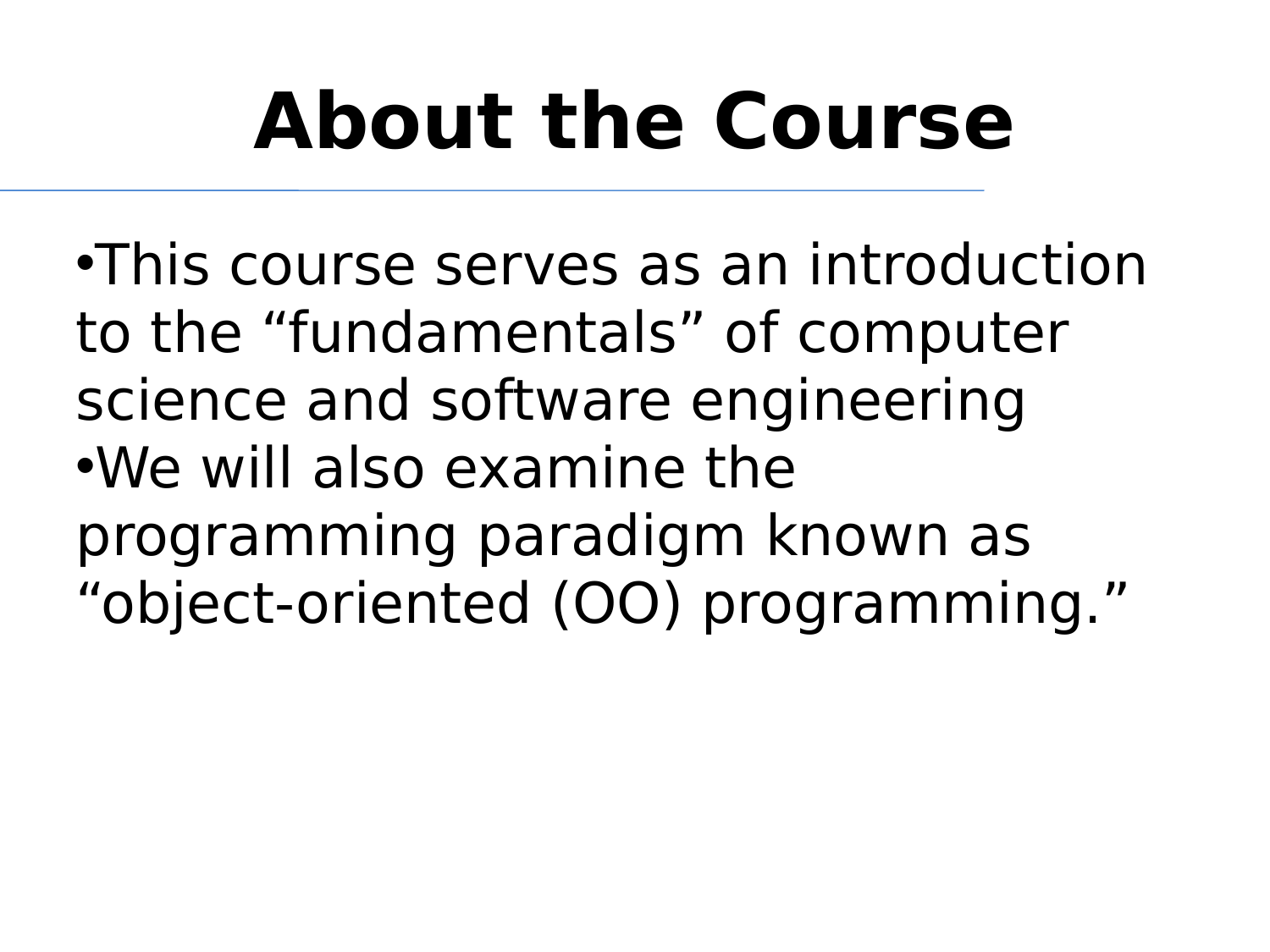

About the Course
This course serves as an introduction to the “fundamentals” of computer science and software engineering
We will also examine the programming paradigm known as “object-oriented (OO) programming.”